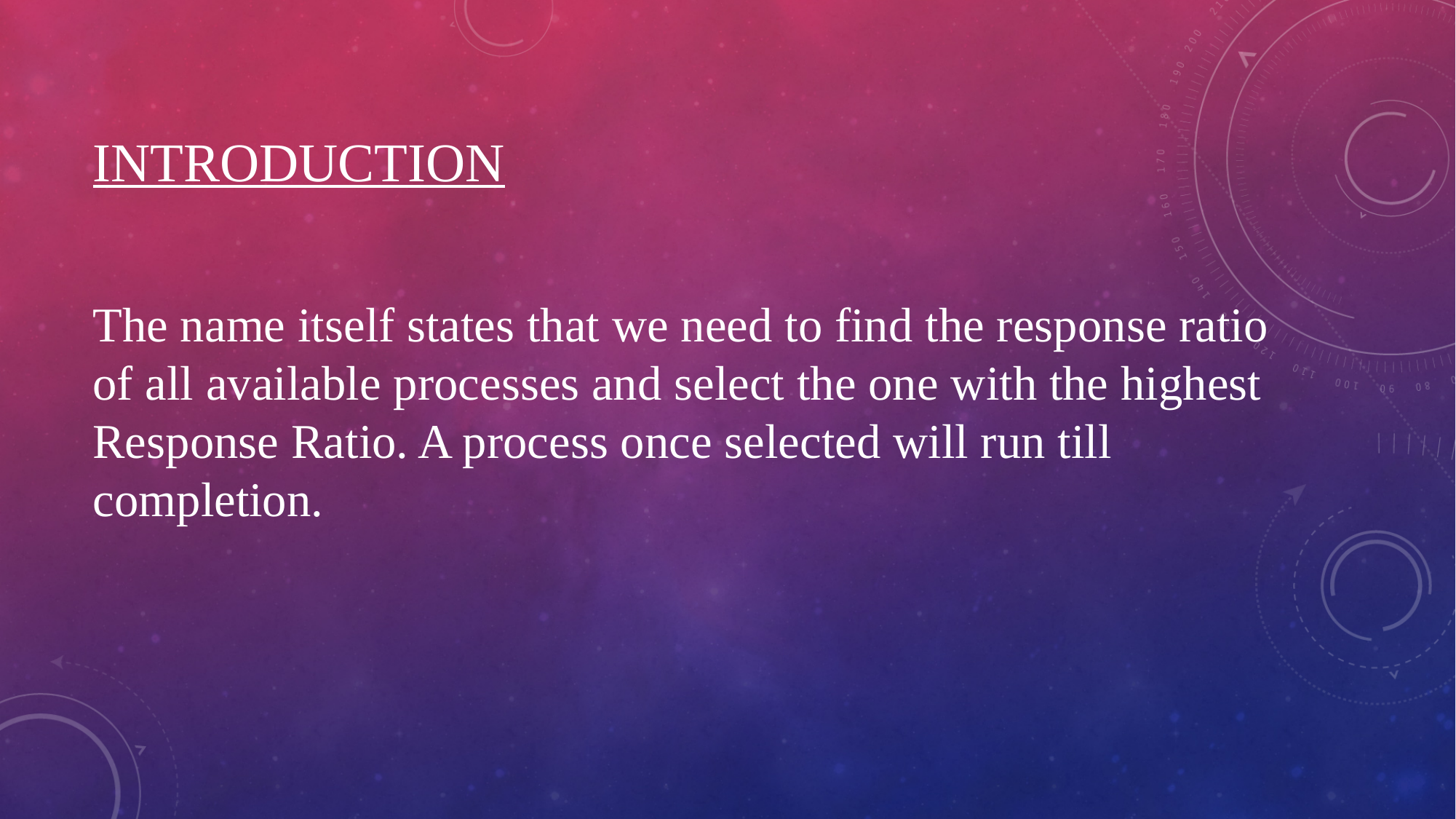

# Introduction
The name itself states that we need to find the response ratio of all available processes and select the one with the highest Response Ratio. A process once selected will run till completion.